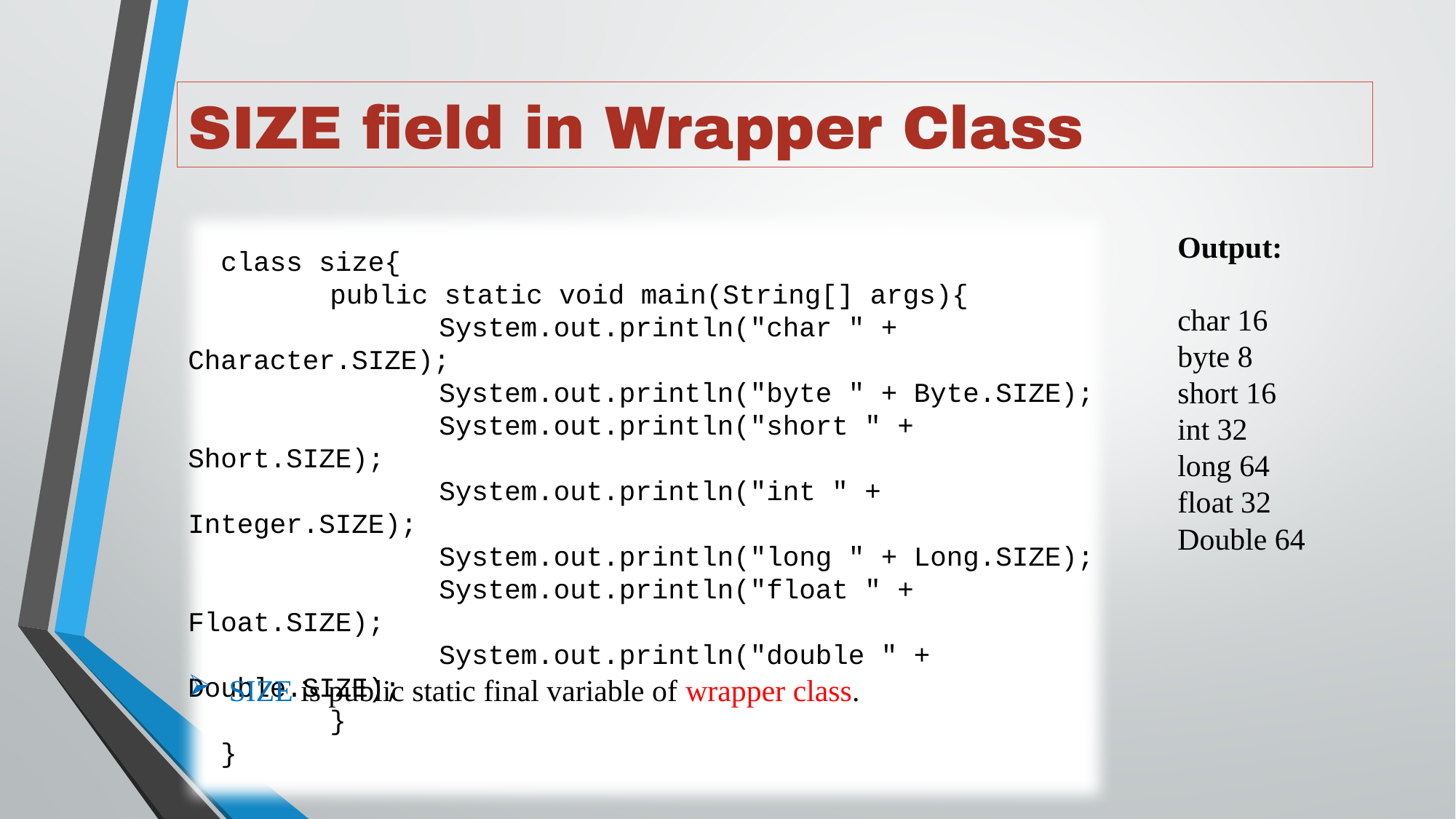

# SIZE field in Wrapper Class

  class size{
	  public static void main(String[] args){
		  System.out.println("char " + Character.SIZE);
		  System.out.println("byte " + Byte.SIZE);
		  System.out.println("short " + Short.SIZE);
		  System.out.println("int " + Integer.SIZE);
		  System.out.println("long " + Long.SIZE);
		  System.out.println("float " + Float.SIZE);
		  System.out.println("double " + Double.SIZE);
	  }
  }

Output:

char 16
byte 8
short 16
int 32
long 64
float 32
Double 64
SIZE is public static final variable of wrapper class.